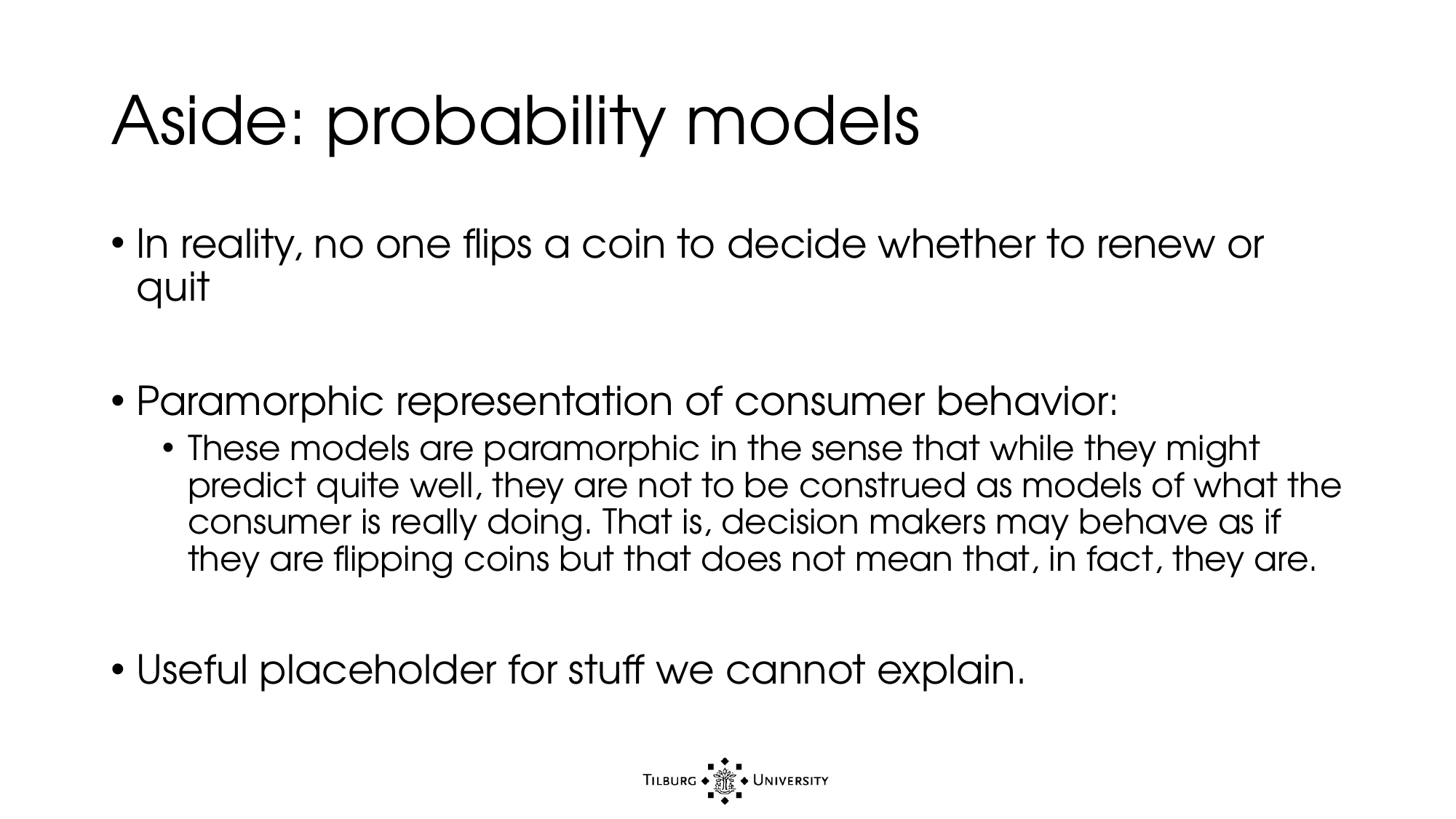

# Aside: probability models
In reality, no one flips a coin to decide whether to renew or quit

Paramorphic representation of consumer behavior:
These models are paramorphic in the sense that while they might predict quite well, they are not to be construed as models of what the consumer is really doing. That is, decision makers may behave as if they are flipping coins but that does not mean that, in fact, they are.

Useful placeholder for stuff we cannot explain.